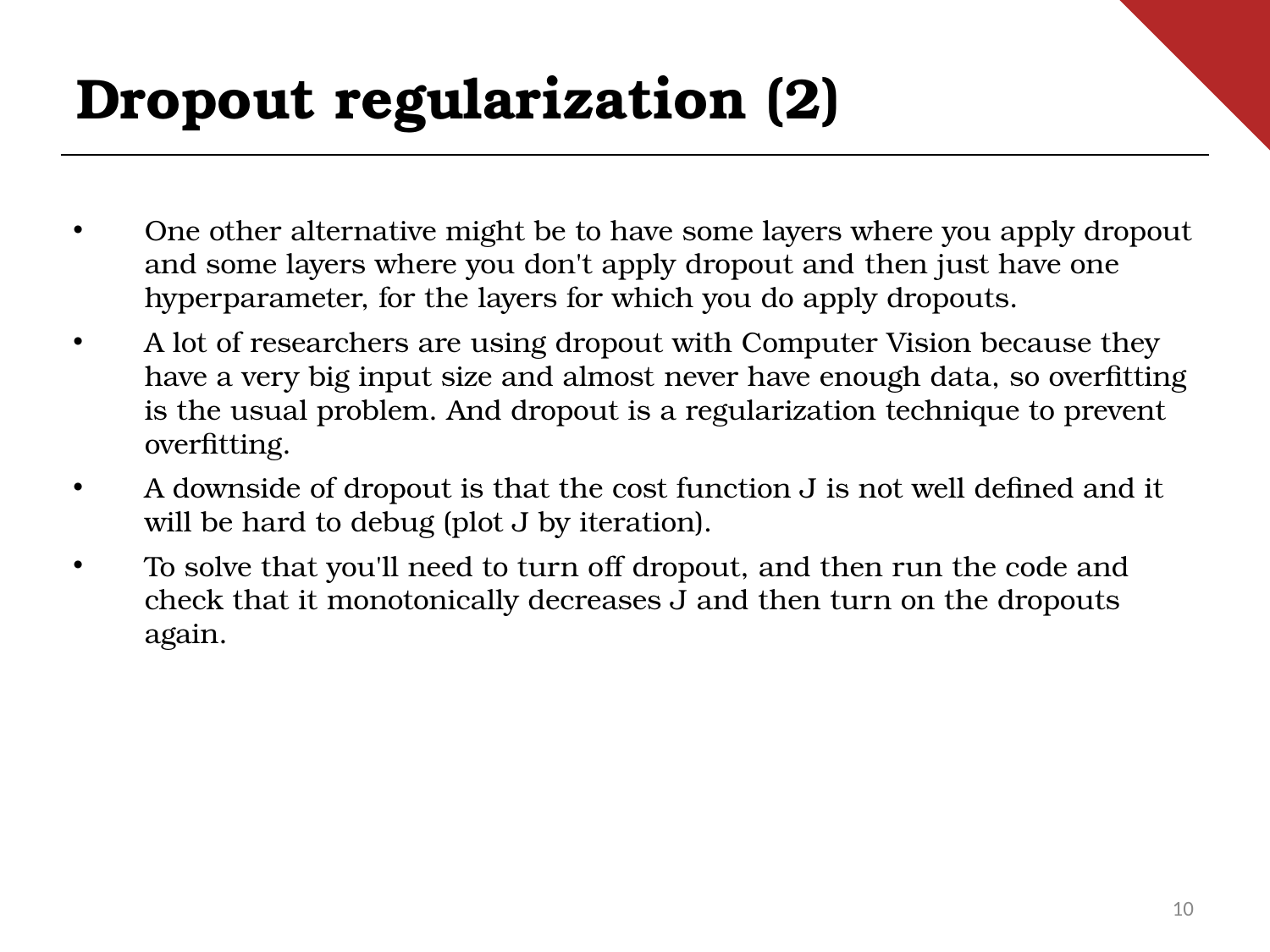

Dropout regularization (2)
One other alternative might be to have some layers where you apply dropout and some layers where you don't apply dropout and then just have one hyperparameter, for the layers for which you do apply dropouts.
A lot of researchers are using dropout with Computer Vision because they have a very big input size and almost never have enough data, so overfitting is the usual problem. And dropout is a regularization technique to prevent overfitting.
A downside of dropout is that the cost function J is not well defined and it will be hard to debug (plot J by iteration).
To solve that you'll need to turn off dropout, and then run the code and check that it monotonically decreases J and then turn on the dropouts again.
10